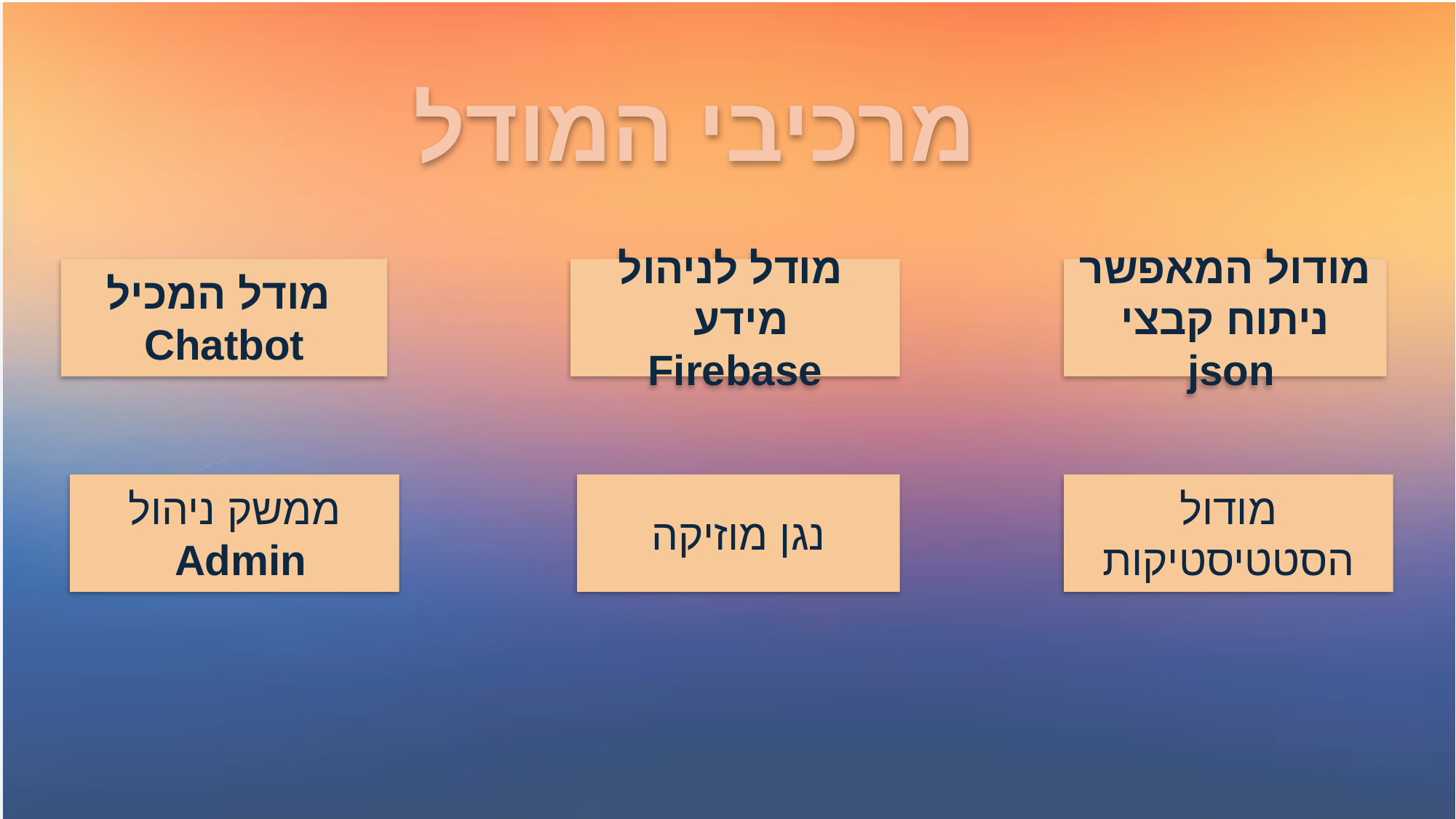

# מרכיבי המודל
 מודל המכיל Chatbot
 מודל לניהול מידע
Firebase
מודול המאפשר ניתוח קבצי json
ממשק ניהול
Admin
נגן מוזיקה
מודול הסטטיסטיקות